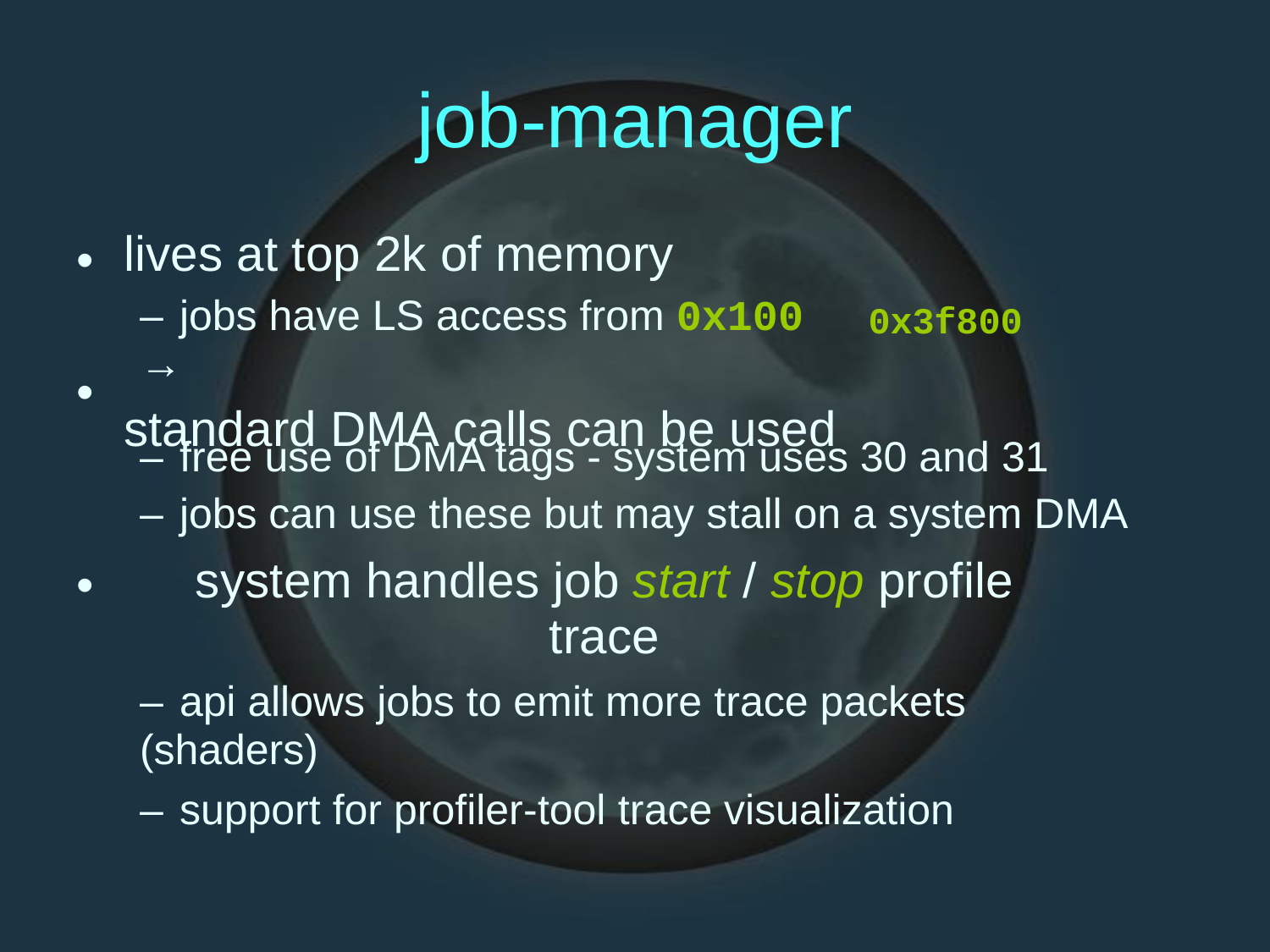

job-manager
lives at top 2k of memory
– jobs have LS access from 0x100 →
standard DMA calls can be used
•
0x3f800
•
– free use of DMA tags - system uses 30 and 31
– jobs can use these but may stall on a system DMA
system handles job start / stop profile trace
– api allows jobs to emit more trace packets (shaders)
– support for profiler-tool trace visualization
•